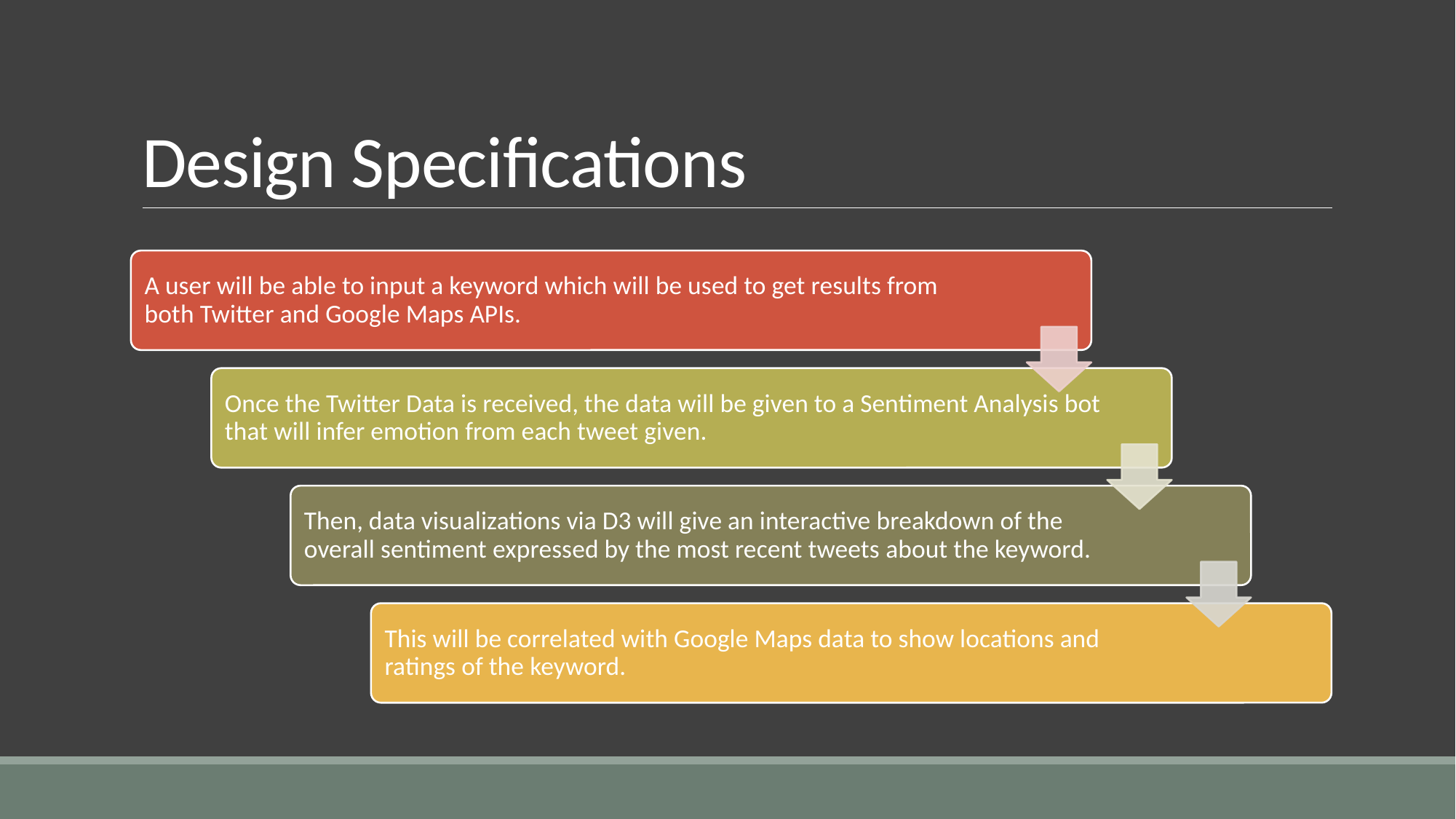

# Design Specifications
A user will be able to input a keyword which will be used to get results from both Twitter and Google Maps APIs.
Once the Twitter Data is received, the data will be given to a Sentiment Analysis bot that will infer emotion from each tweet given.
Then, data visualizations via D3 will give an interactive breakdown of the overall sentiment expressed by the most recent tweets about the keyword.
This will be correlated with Google Maps data to show locations and ratings of the keyword.